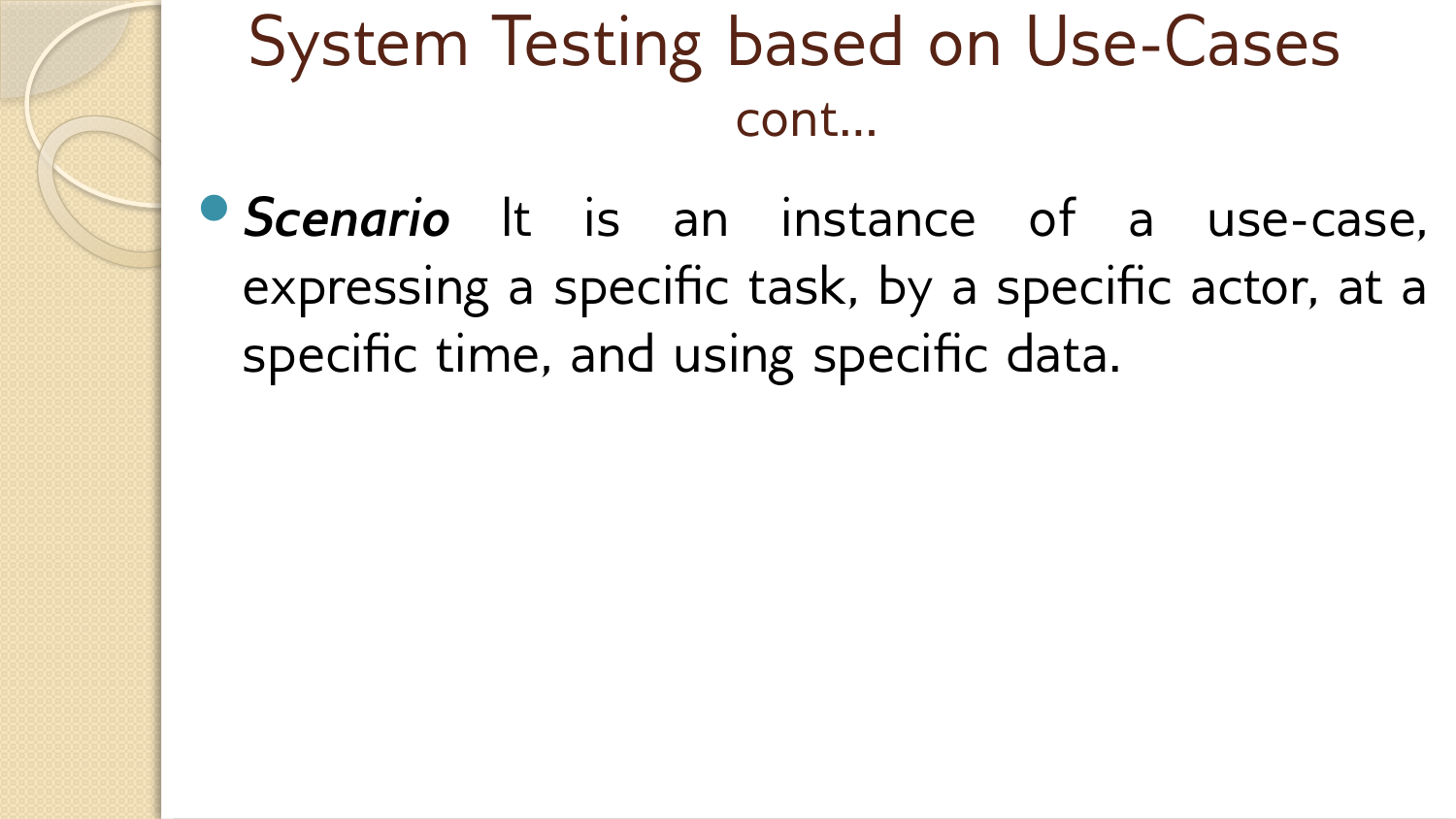

# System Testing based on Use-Cases  cont…
Scenario It is an instance of a use-case, expressing a specific task, by a specific actor, at a specific time, and using specific data.